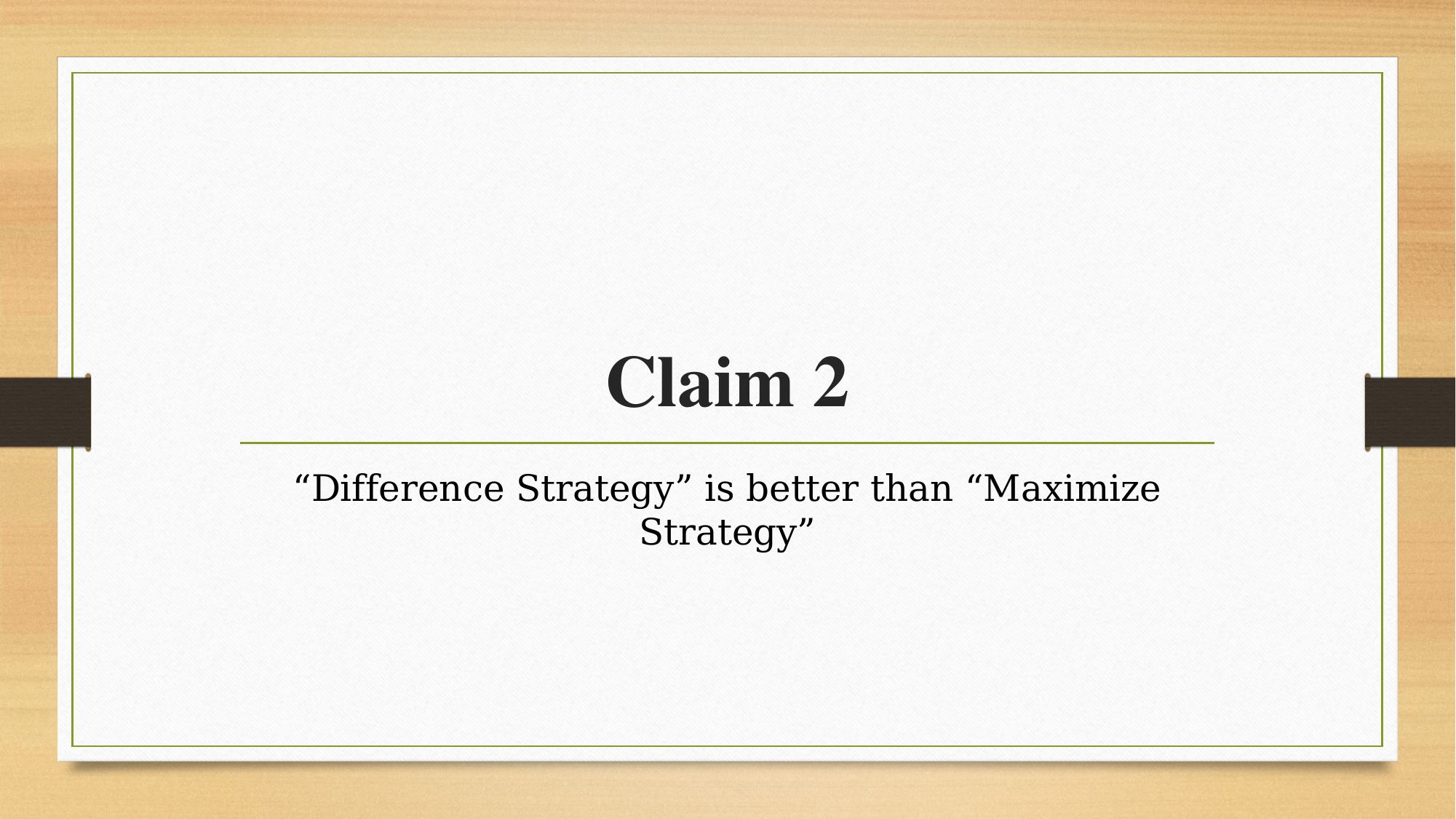

# Claim 2
“Difference Strategy” is better than “Maximize Strategy”